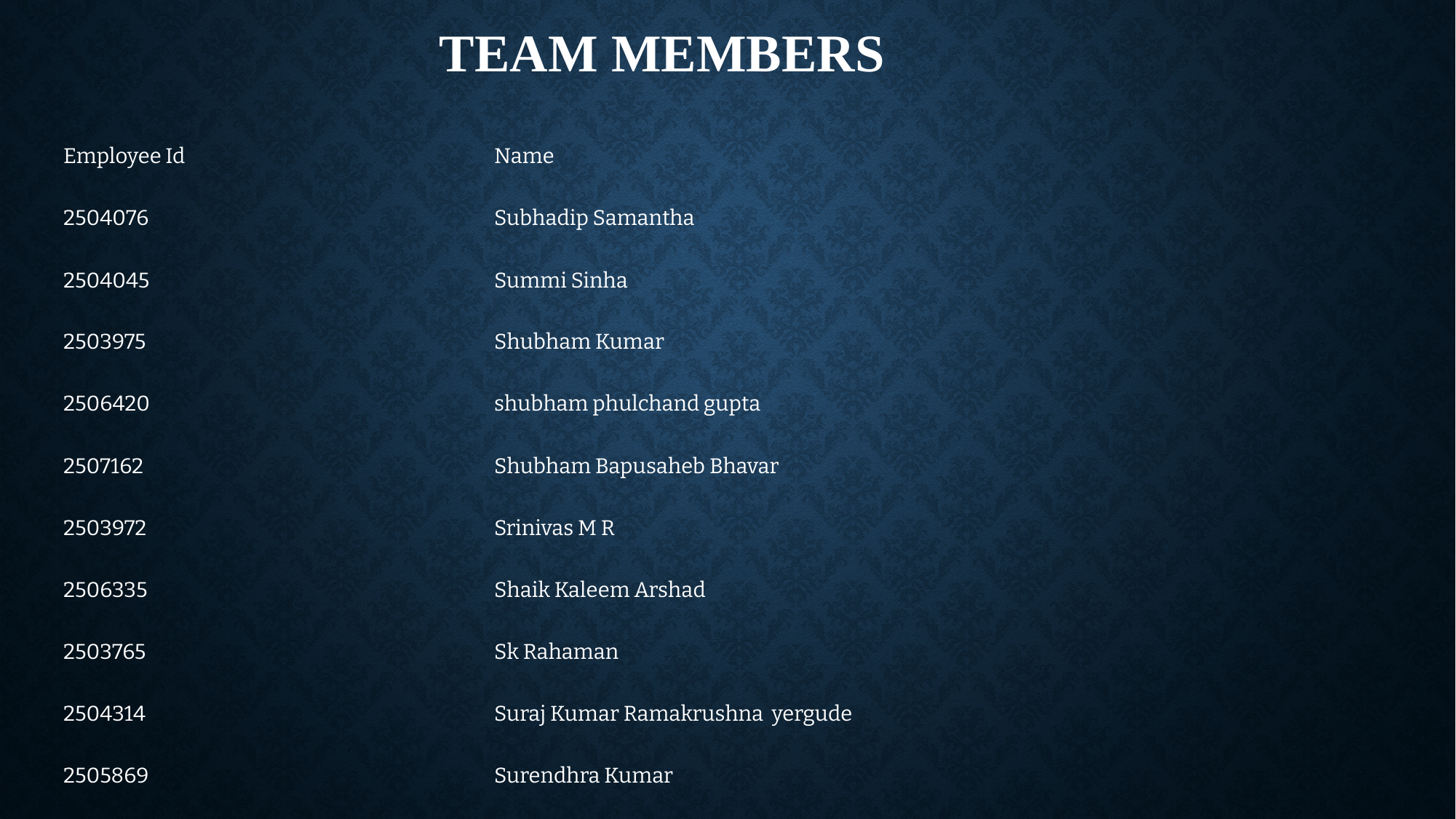

# Team Members
| Employee Id | Name |
| --- | --- |
| 2504076 | Subhadip Samantha |
| 2504045 | Summi Sinha |
| 2503975 | Shubham Kumar |
| 2506420 | shubham phulchand gupta |
| 2507162 | Shubham Bapusaheb Bhavar |
| 2503972 | Srinivas M R |
| 2506335 | Shaik Kaleem Arshad |
| 2503765 | Sk Rahaman |
| 2504314 | Suraj Kumar Ramakrushna yergude |
| 2505869 | Surendhra Kumar |